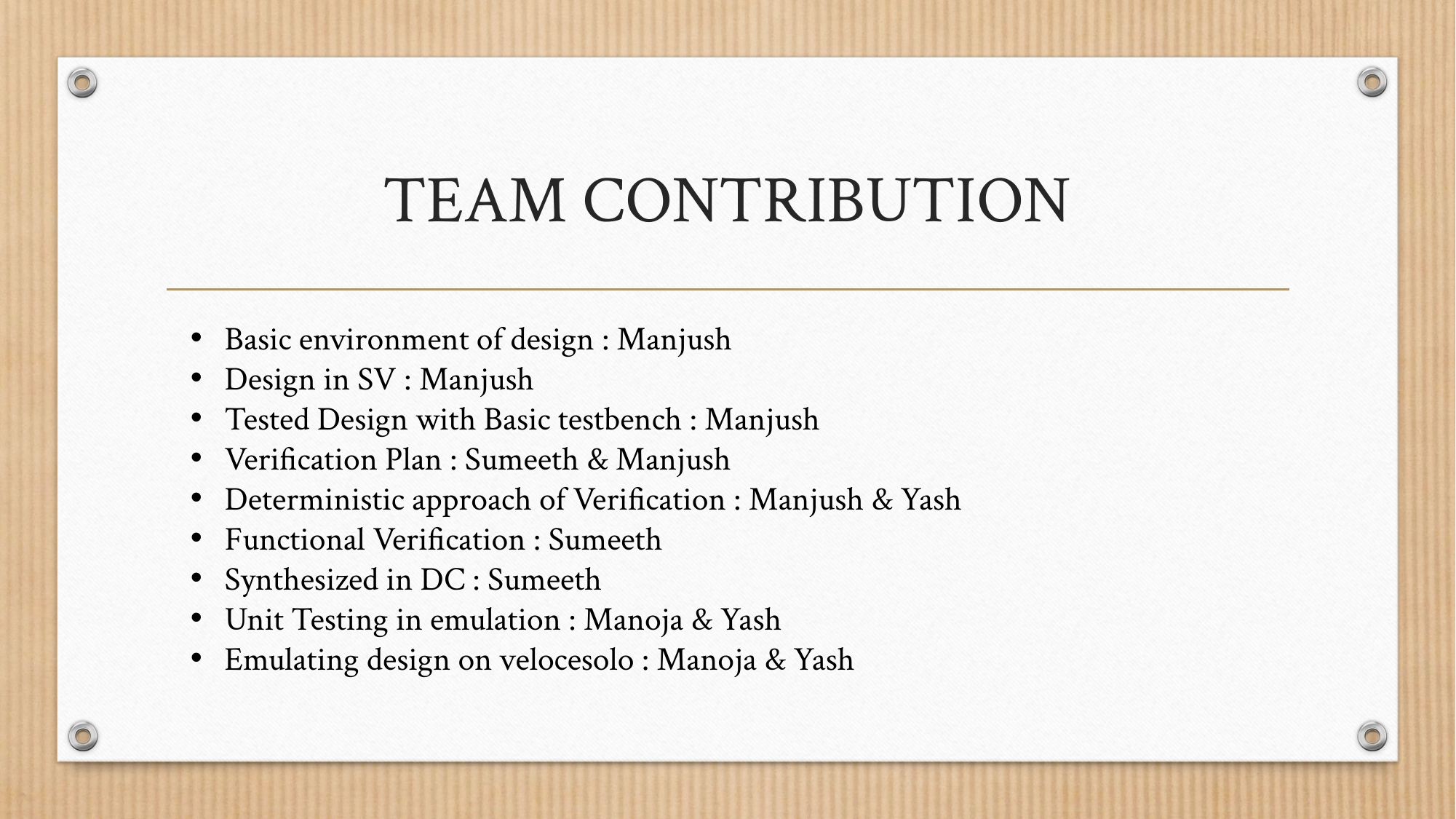

# TEAM CONTRIBUTION
Basic environment of design : Manjush
Design in SV : Manjush
Tested Design with Basic testbench : Manjush
Verification Plan : Sumeeth & Manjush
Deterministic approach of Verification : Manjush & Yash
Functional Verification : Sumeeth
Synthesized in DC : Sumeeth
Unit Testing in emulation : Manoja & Yash
Emulating design on velocesolo : Manoja & Yash